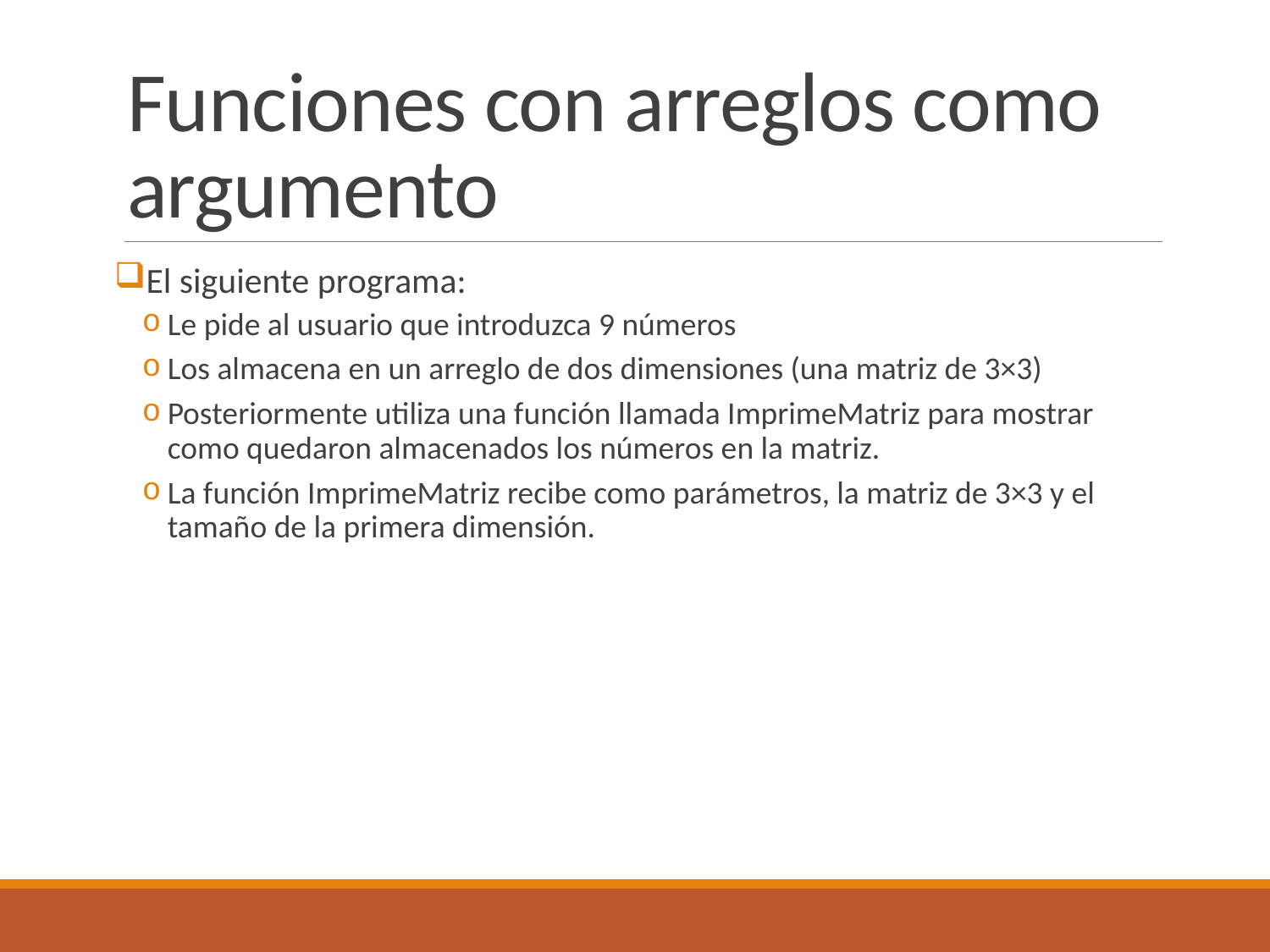

# Funciones con arreglos como argumento
El siguiente programa:
Le pide al usuario que introduzca 9 números
Los almacena en un arreglo de dos dimensiones (una matriz de 3×3)
Posteriormente utiliza una función llamada ImprimeMatriz para mostrar como quedaron almacenados los números en la matriz.
La función ImprimeMatriz recibe como parámetros, la matriz de 3×3 y el tamaño de la primera dimensión.